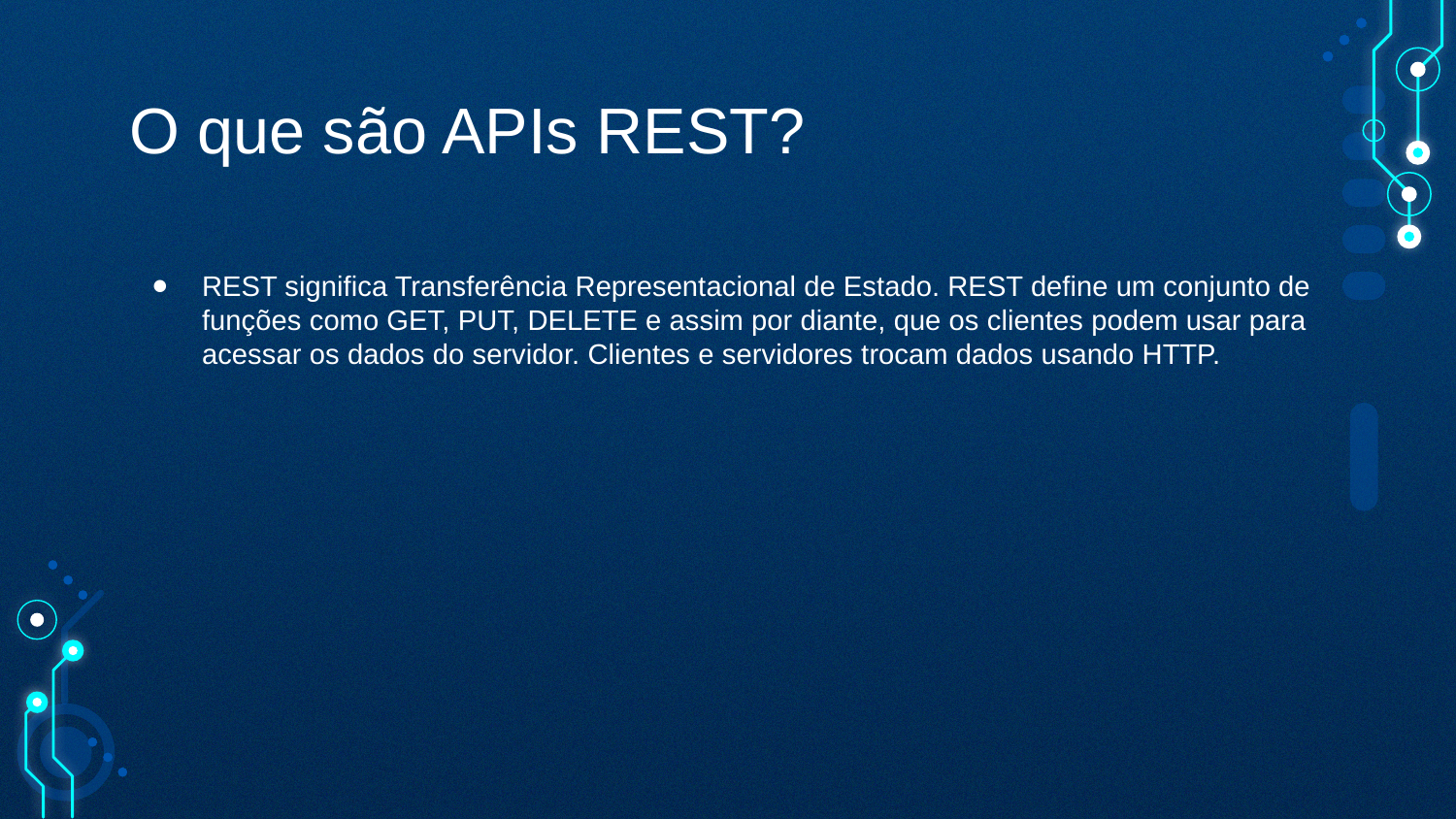

# O que são APIs REST?
REST significa Transferência Representacional de Estado. REST define um conjunto de funções como GET, PUT, DELETE e assim por diante, que os clientes podem usar para acessar os dados do servidor. Clientes e servidores trocam dados usando HTTP.